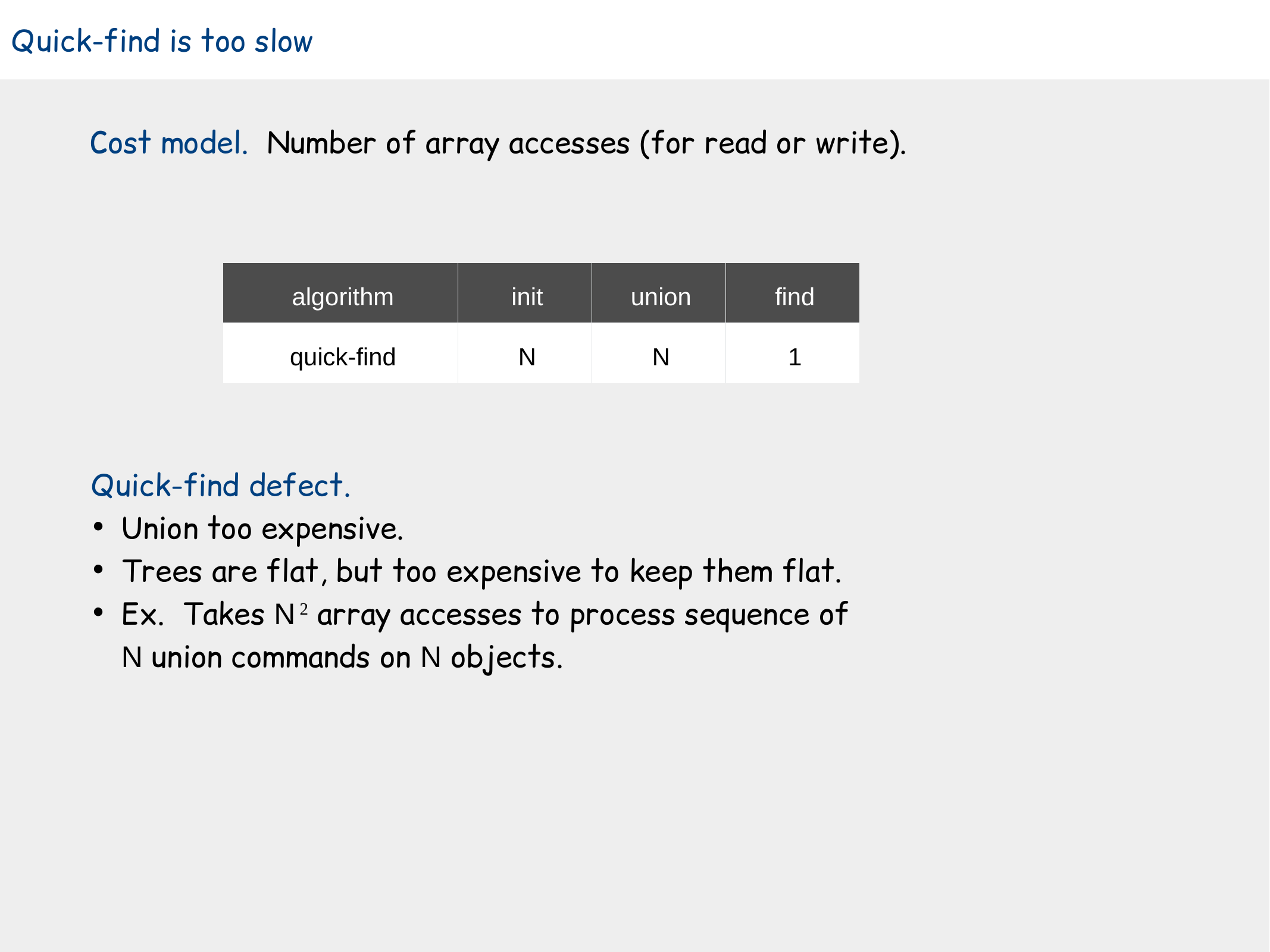

# Quick-find is too slow
Cost model.  Number of array accesses (for read or write).

Quick-find defect.
Union too expensive.
Trees are flat, but too expensive to keep them flat.
Ex.  Takes N 2 array accesses to process sequence of
N union commands on N objects.
| algorithm | init | union | find |
| --- | --- | --- | --- |
| quick-find | N | N | 1 |
17